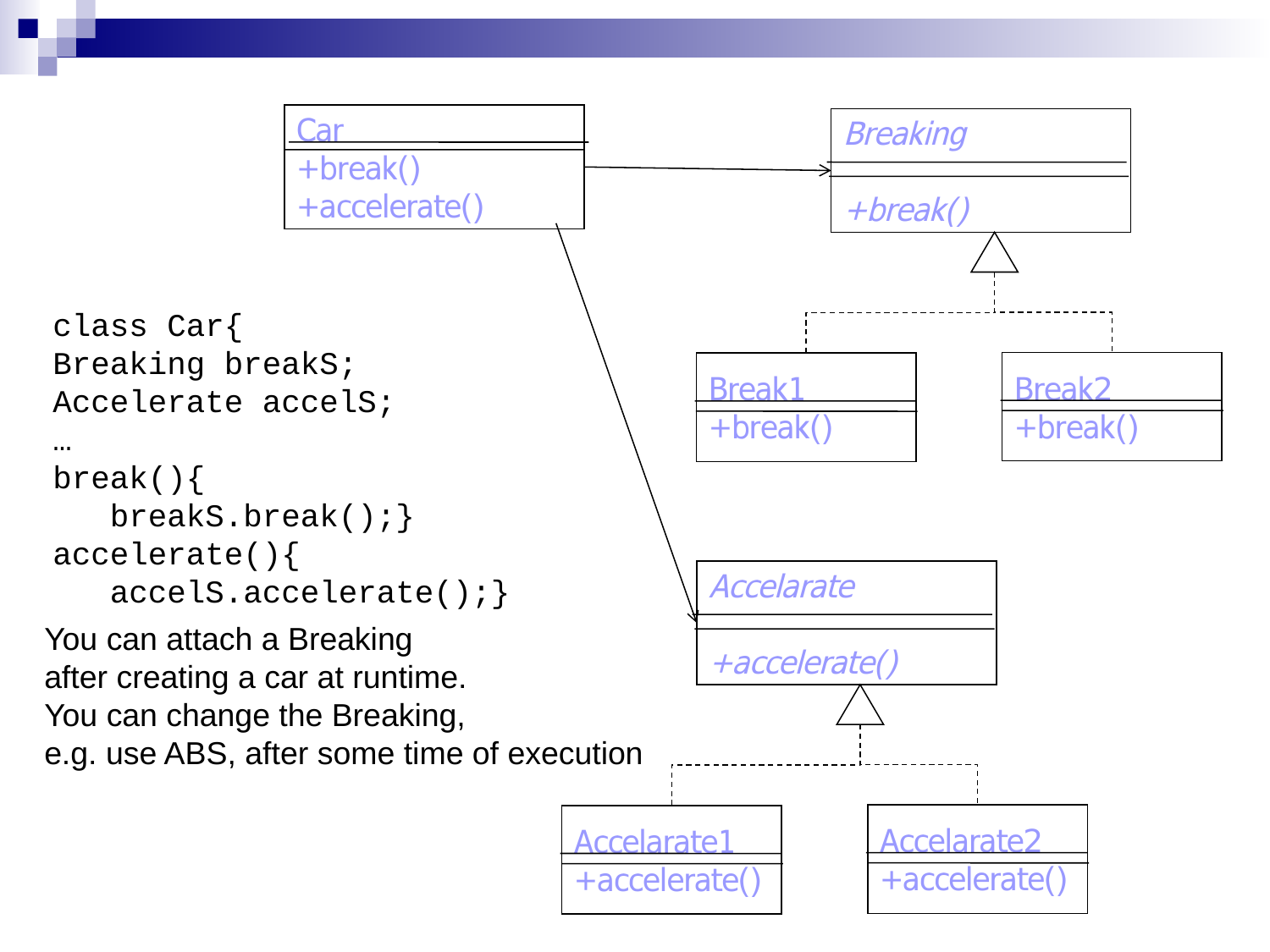

Car
+break()
+accelerate()
Breaking

+break()

Break2
+break()

Break1
+break()

class Car{
Breaking breakS;
Accelerate accelS;
…
break(){
   breakS.break();}
accelerate(){
   accelS.accelerate();}
Accelarate

+accelerate()

Accelarate2
+accelerate()

Accelarate1
+accelerate()

You can attach a Breaking
after creating a car at runtime.
You can change the Breaking,
e.g. use ABS, after some time of execution